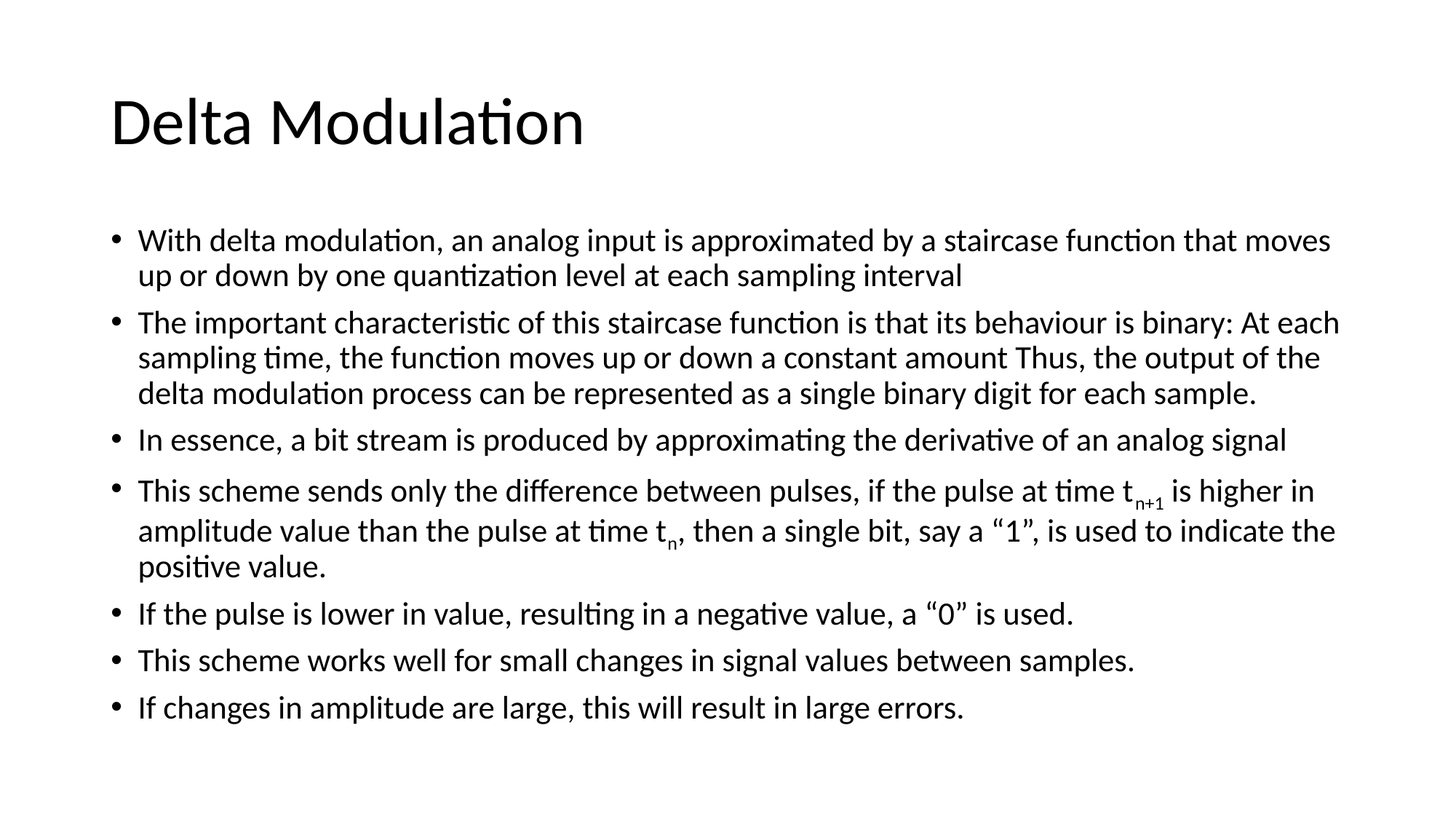

# Delta Modulation
With delta modulation, an analog input is approximated by a staircase function that moves up or down by one quantization level at each sampling interval
The important characteristic of this staircase function is that its behaviour is binary: At each sampling time, the function moves up or down a constant amount Thus, the output of the delta modulation process can be represented as a single binary digit for each sample.
In essence, a bit stream is produced by approximating the derivative of an analog signal
This scheme sends only the difference between pulses, if the pulse at time tn+1 is higher in amplitude value than the pulse at time tn, then a single bit, say a “1”, is used to indicate the positive value.
If the pulse is lower in value, resulting in a negative value, a “0” is used.
This scheme works well for small changes in signal values between samples.
If changes in amplitude are large, this will result in large errors.